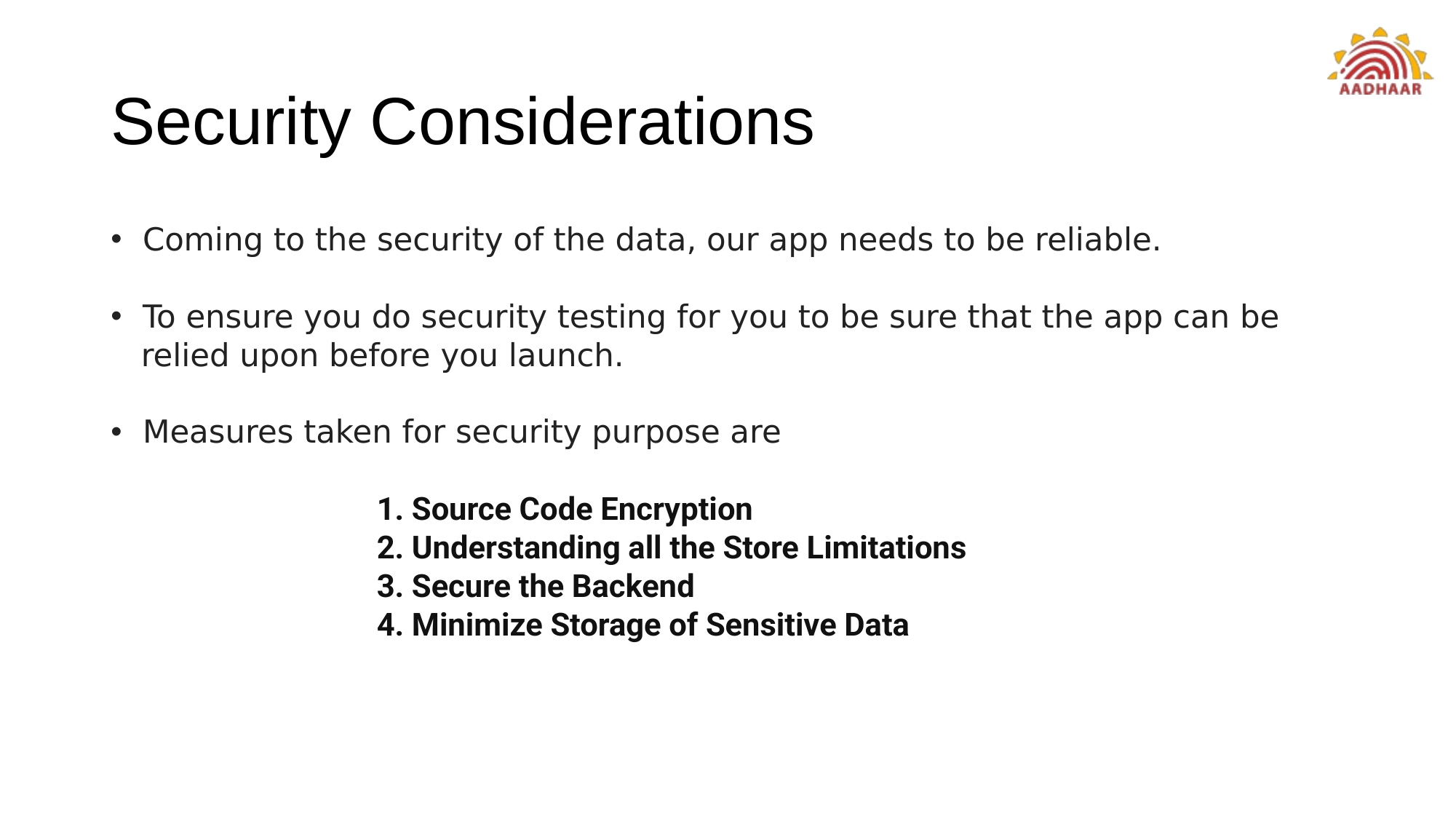

# Security Considerations
Coming to the security of the data, our app needs to be reliable.

To ensure you do security testing for you to be sure that the app can be
   relied upon before you launch.

Measures taken for security purpose are

                                  1. Source Code Encryption
                                  2. Understanding all the Store Limitations
                                  3. Secure the Backend
                                  4. Minimize Storage of Sensitive Data